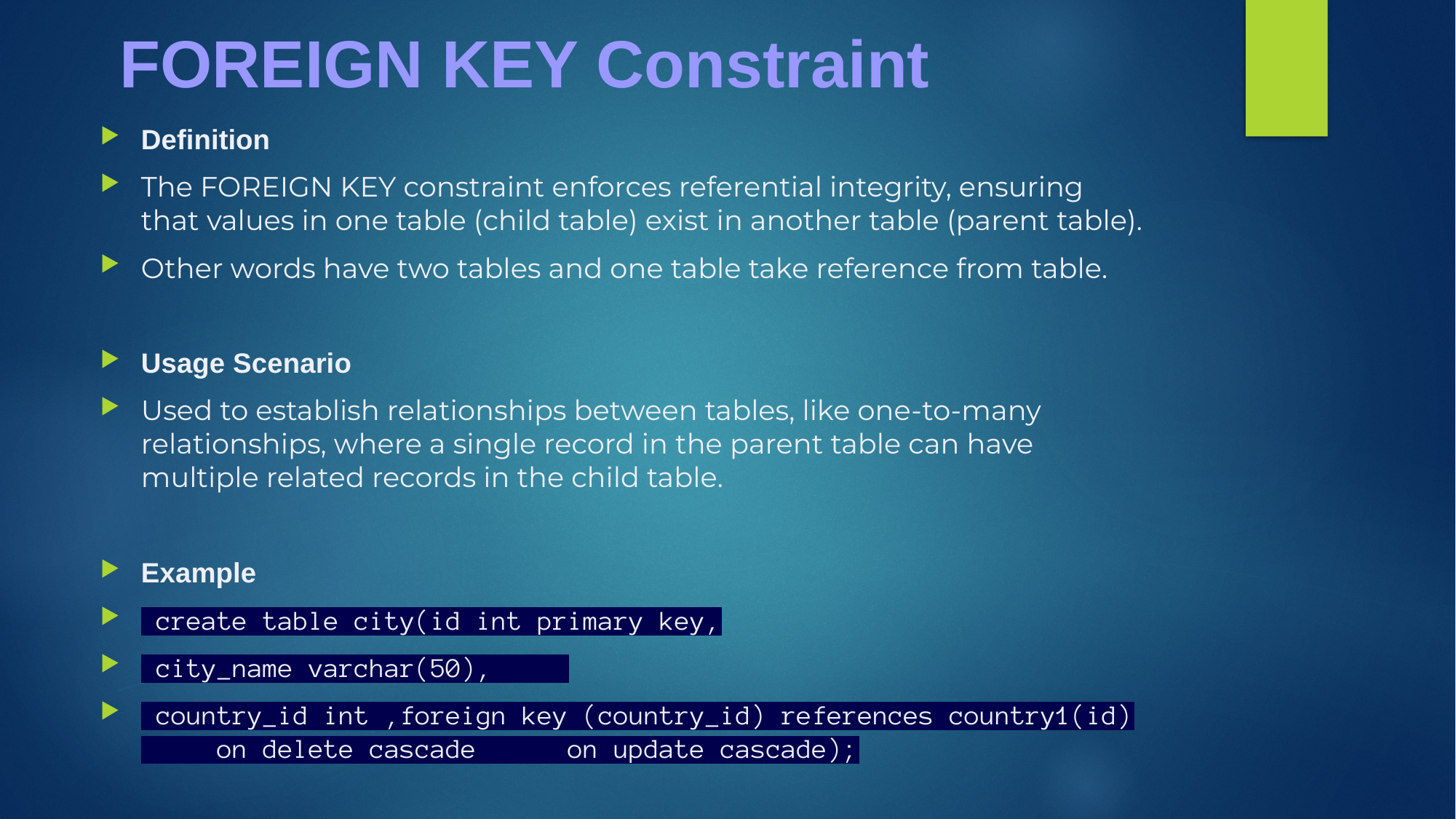

# FOREIGN KEY Constraint
Definition
The FOREIGN KEY constraint enforces referential integrity, ensuring that values in one table (child table) exist in another table (parent table).
Other words have two tables and one table take reference from table.

Usage Scenario
Used to establish relationships between tables, like one-to-many relationships, where a single record in the parent table can have multiple related records in the child table.

Example
 create table city(id int primary key,
 city_name varchar(50),
 country_id int ,foreign key (country_id) references country1(id)      on delete cascade      on update cascade);